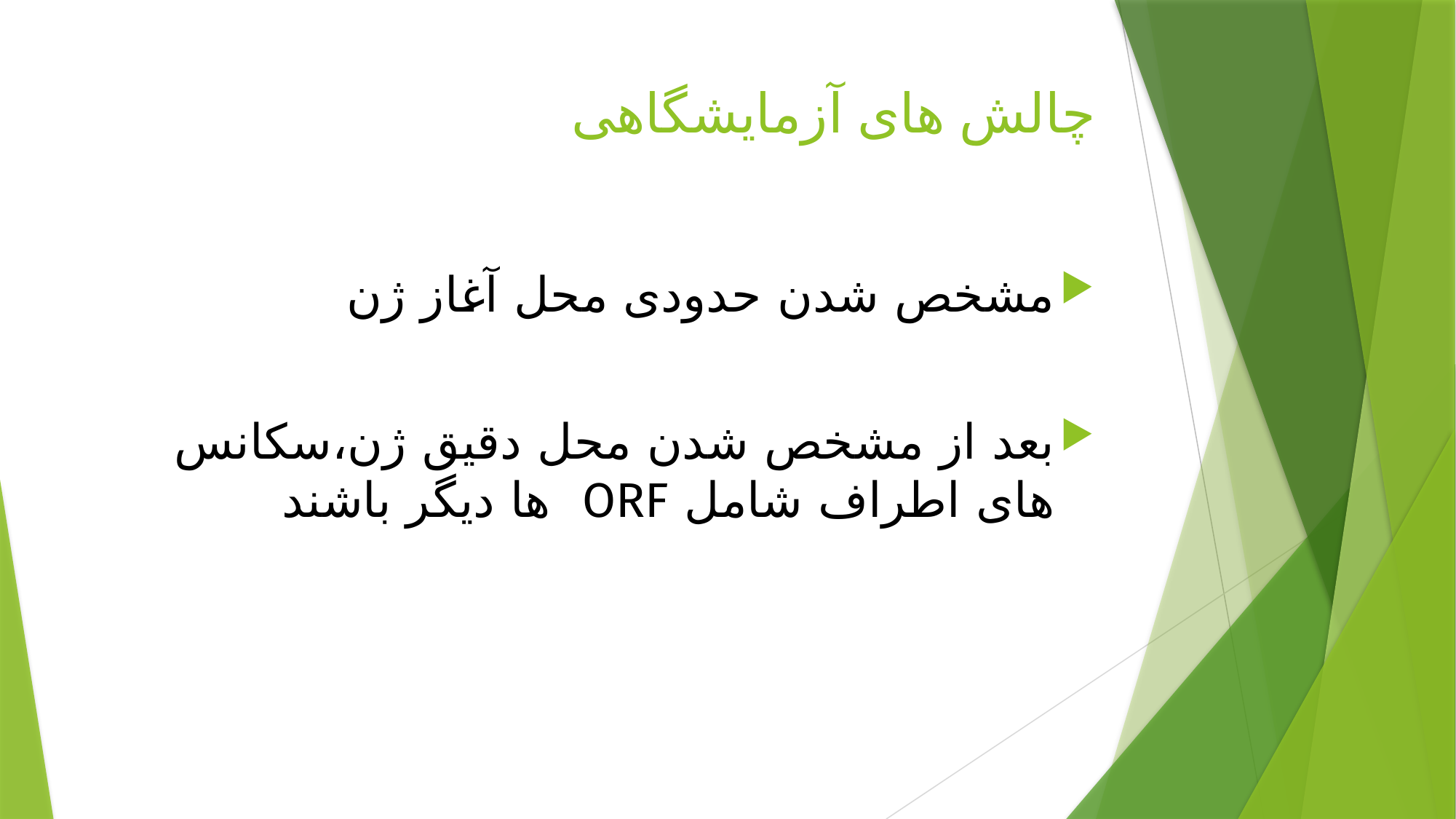

# چالش های آزمایشگاهی
مشخص شدن حدودی محل آغاز ژن

بعد از مشخص شدن محل دقیق ژن،سکانس های اطراف شامل ORF  ها دیگر باشند